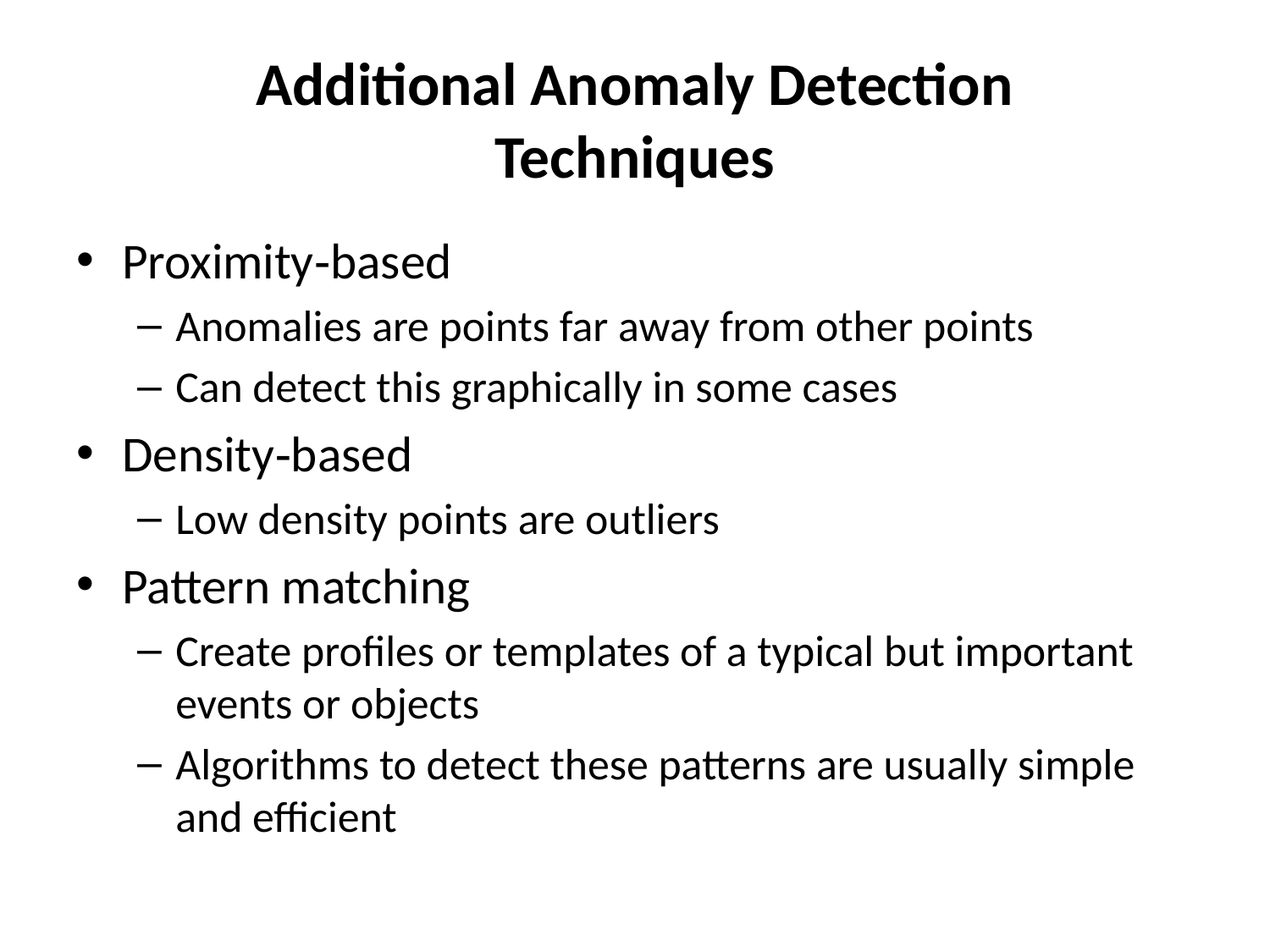

# Additional Anomaly Detection Techniques
Proximity‐based
Anomalies are points far away from other points
Can detect this graphically in some cases
Density‐based
Low density points are outliers
Pattern matching
Create profiles or templates of a typical but important events or objects
Algorithms to detect these patterns are usually simple and efficient